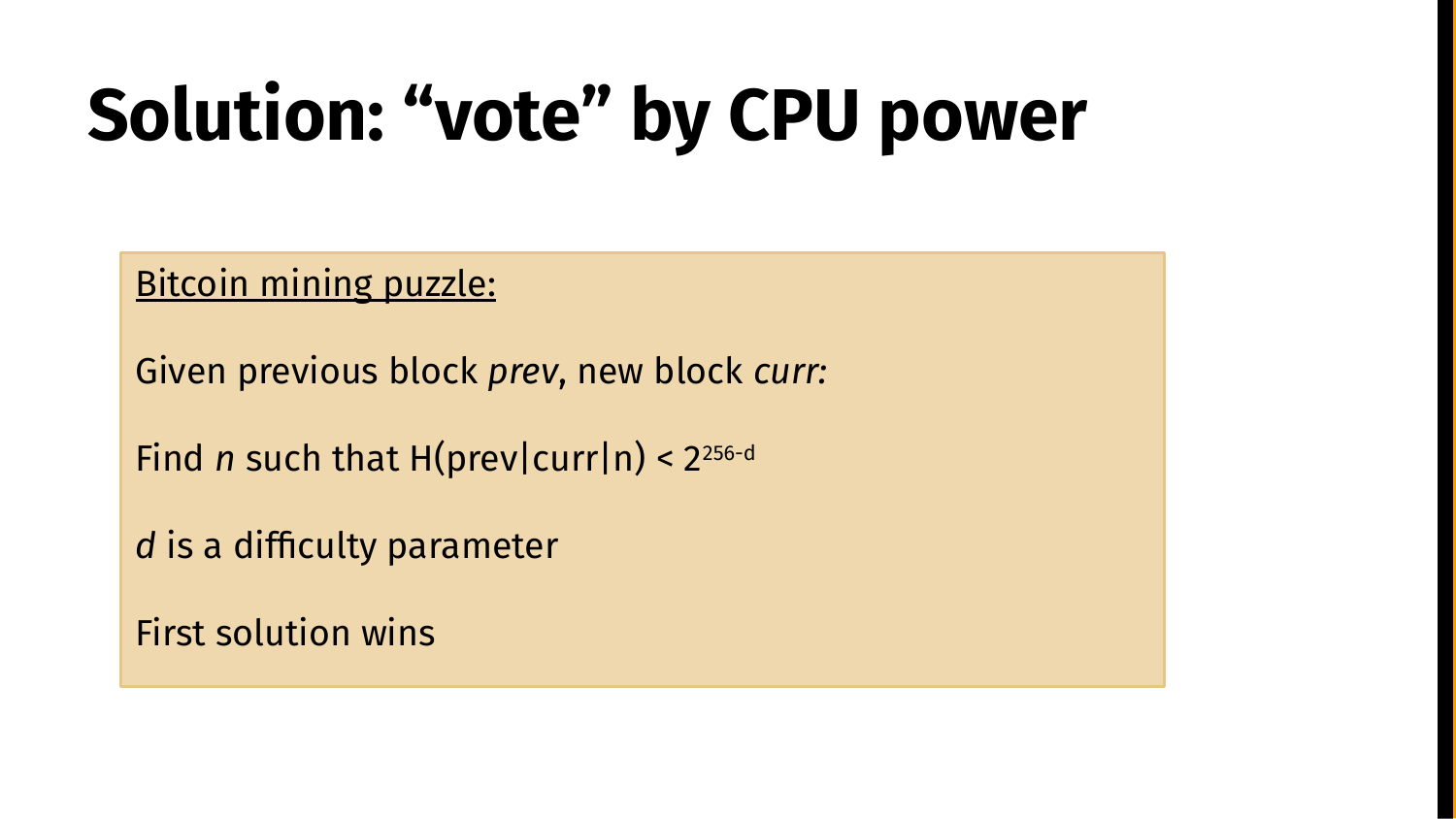

# Solution: “vote” by CPU power
Bitcoin mining puzzle:

Given previous block prev, new block curr:

Find n such that H(prev|curr|n) < 2256-d

d is a difficulty parameter

First solution wins